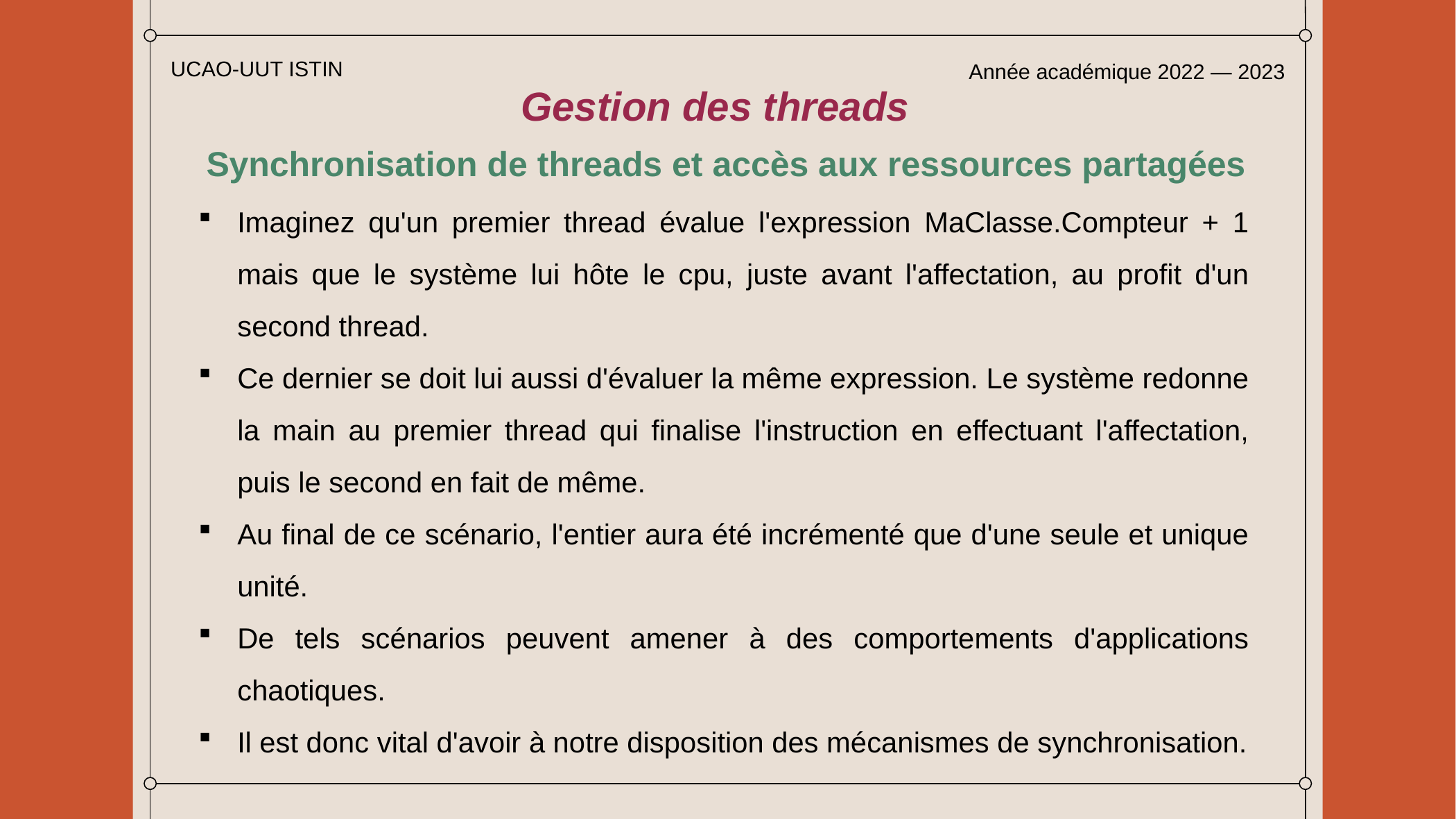

UCAO-UUT ISTIN
Année académique 2022 — 2023
Gestion des threads
Synchronisation de threads et accès aux ressources partagées
Imaginez qu'un premier thread évalue l'expression MaClasse.Compteur + 1 mais que le système lui hôte le cpu, juste avant l'affectation, au profit d'un second thread.
Ce dernier se doit lui aussi d'évaluer la même expression. Le système redonne la main au premier thread qui finalise l'instruction en effectuant l'affectation, puis le second en fait de même.
Au final de ce scénario, l'entier aura été incrémenté que d'une seule et unique unité.
De tels scénarios peuvent amener à des comportements d'applications chaotiques.
Il est donc vital d'avoir à notre disposition des mécanismes de synchronisation.